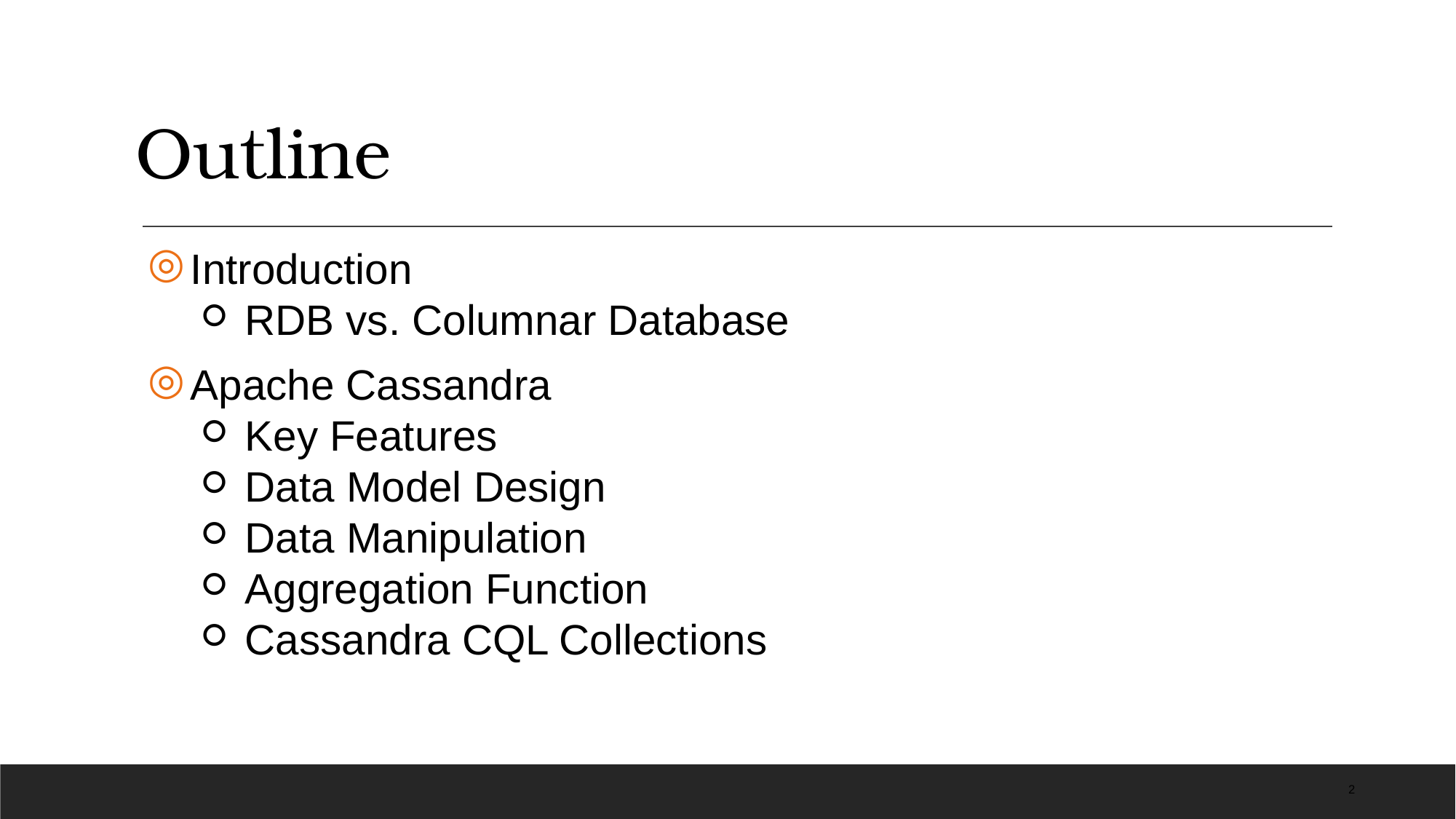

# Outline
Introduction
RDB vs. Columnar Database
Apache Cassandra
Key Features
Data Model Design
Data Manipulation
Aggregation Function
Cassandra CQL Collections

2